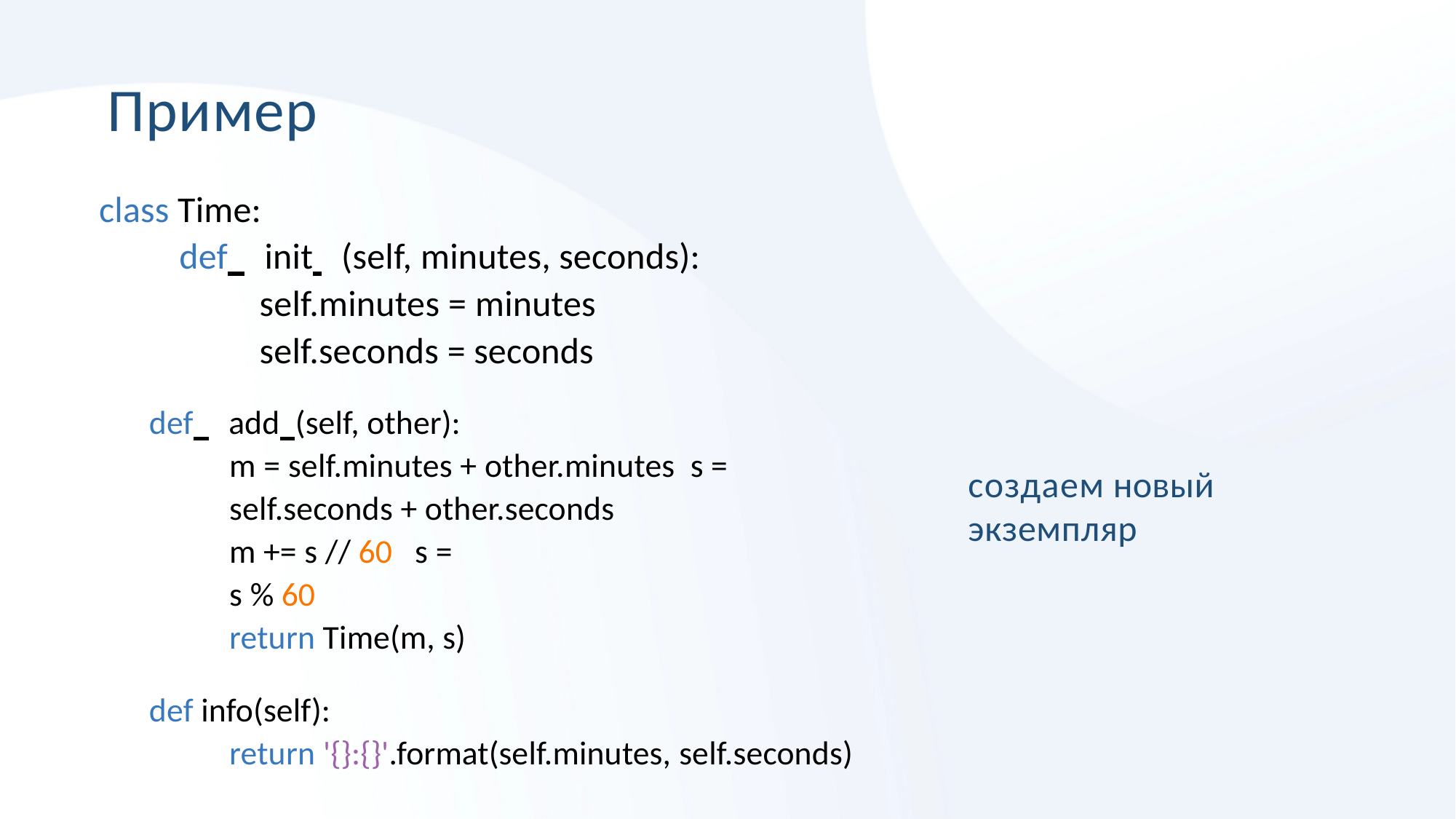

# Пример
class Time:
def  init (self, minutes, seconds):
self.minutes = minutes  self.seconds = seconds
def  add  (self, other):
m = self.minutes + other.minutes  s = self.seconds + other.seconds
m += s // 60   s = s % 60
return Time(m, s)
создаем новый  экземпляр
def info(self):
return '{}:{}'.format(self.minutes, self.seconds)